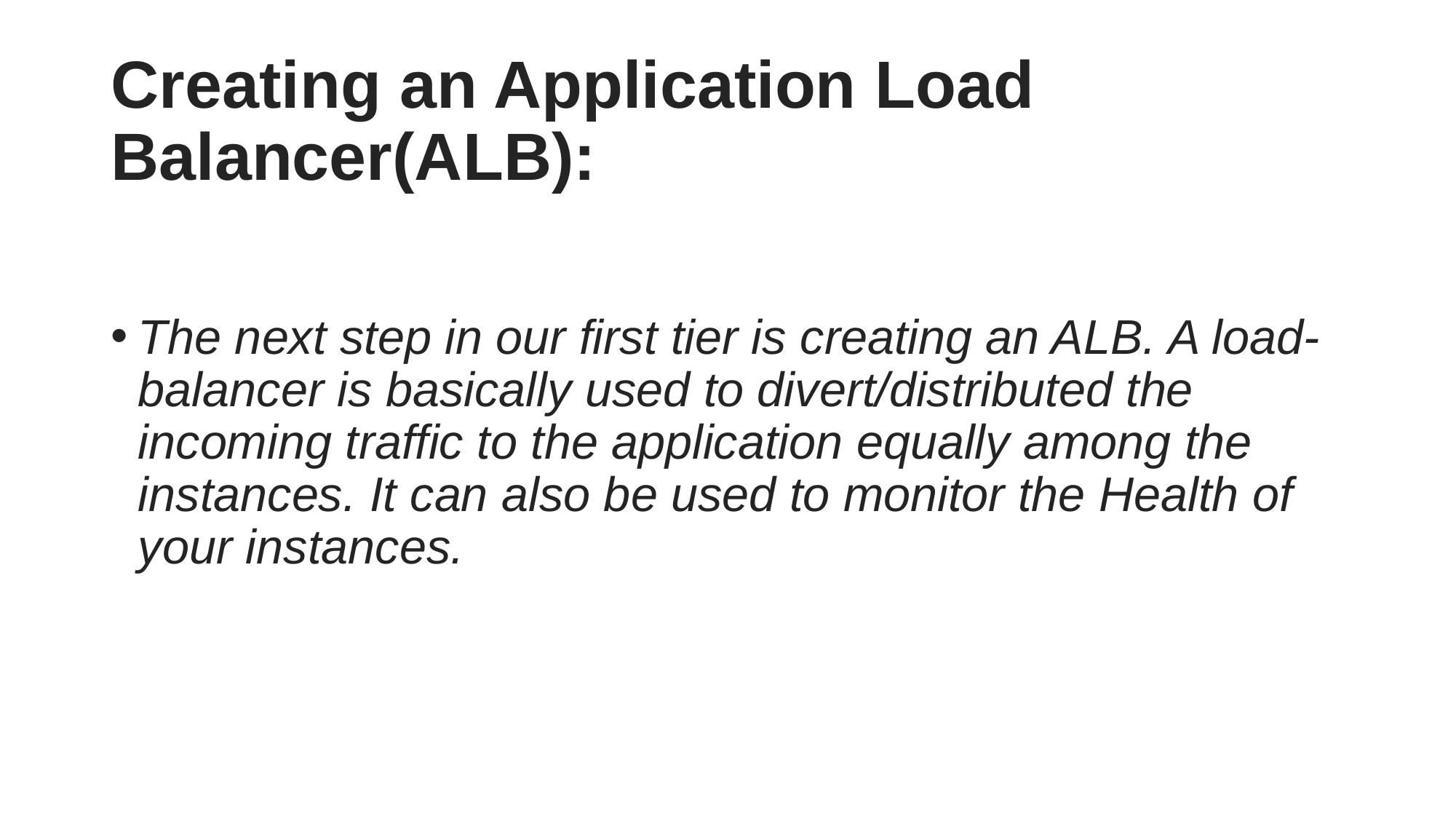

# Creating an Application Load Balancer(ALB):
The next step in our first tier is creating an ALB. A load-balancer is basically used to divert/distributed the incoming traffic to the application equally among the instances. It can also be used to monitor the Health of your instances.